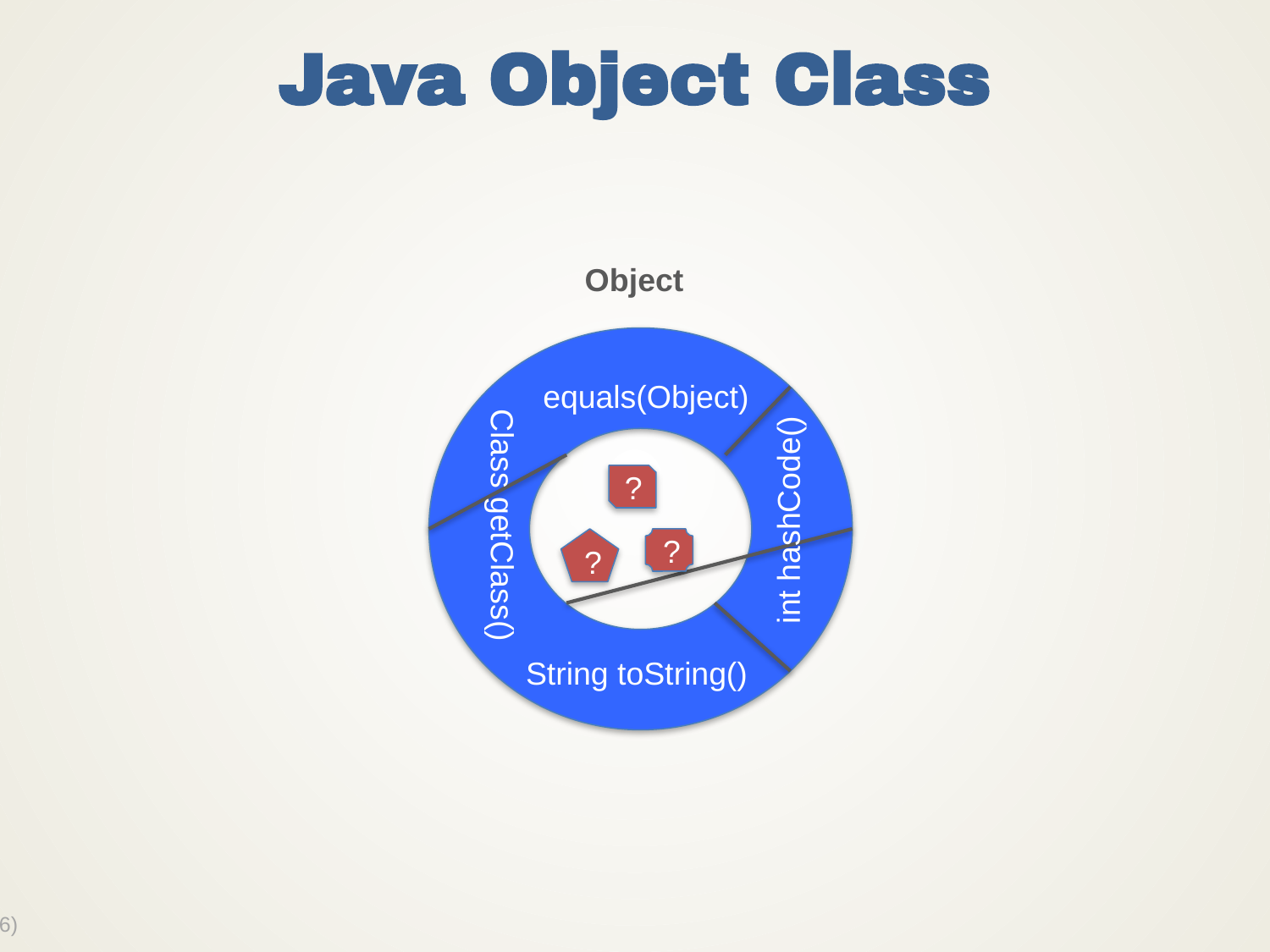

# Java Object Class
Object

equals(Object)
?
int hashCode()
Class getClass()
?
?
String toString()